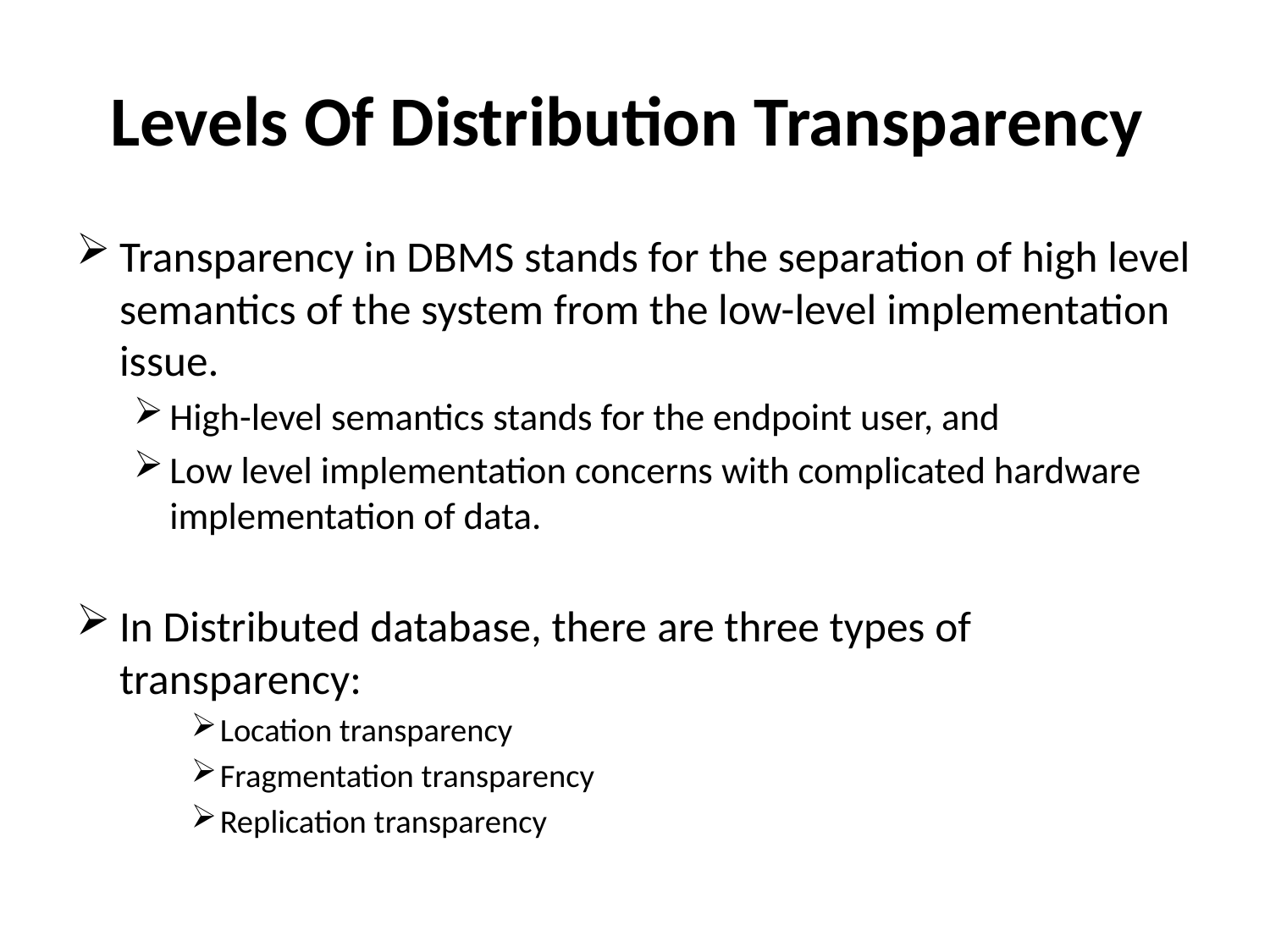

# Levels Of Distribution Transparency
Transparency in DBMS stands for the separation of high level semantics of the system from the low-level implementation issue.
High-level semantics stands for the endpoint user, and
Low level implementation concerns with complicated hardware implementation of data.

In Distributed database, there are three types of transparency:
Location transparency
Fragmentation transparency
Replication transparency